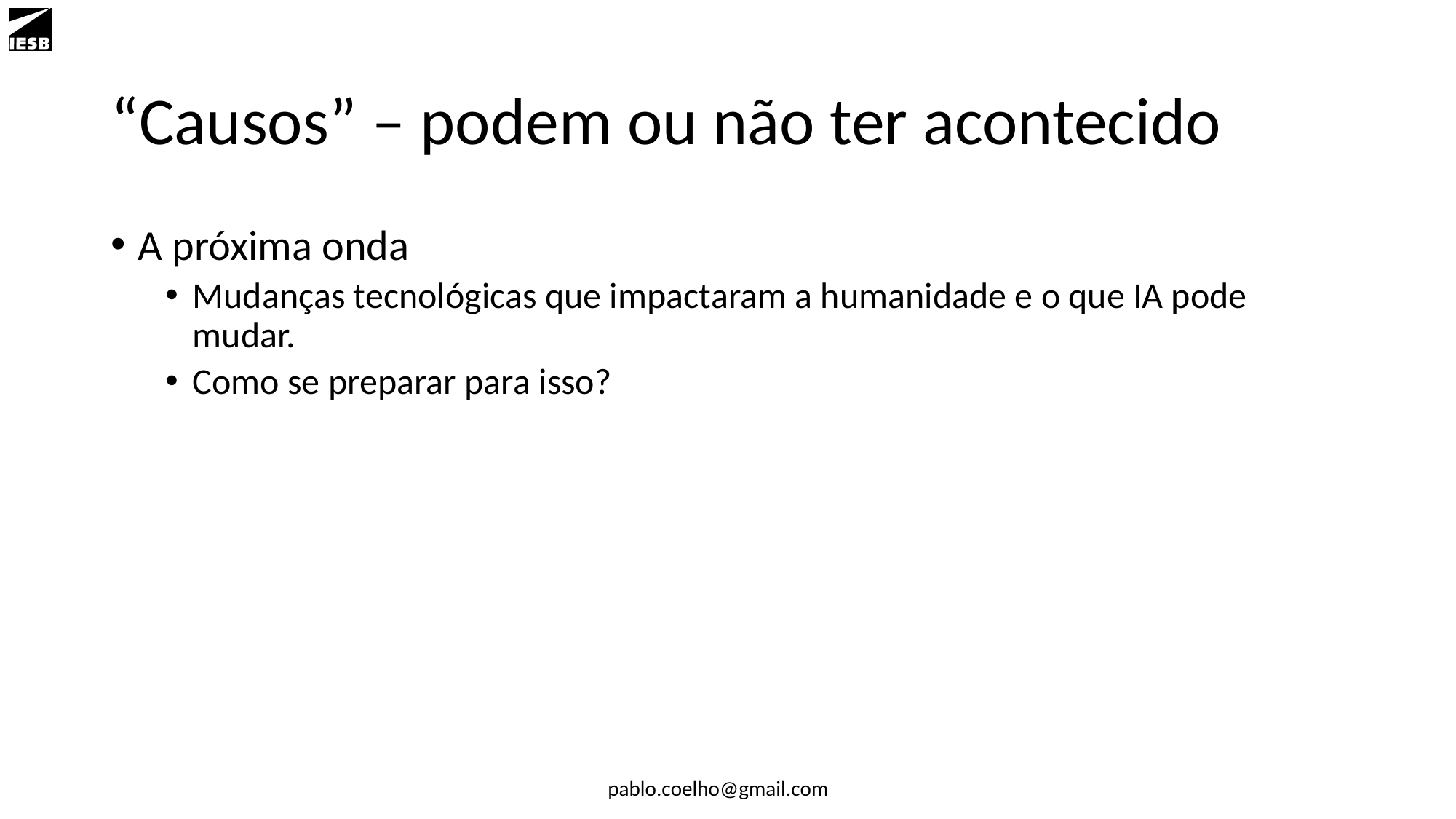

# “Causos” – podem ou não ter acontecido
A próxima onda
Mudanças tecnológicas que impactaram a humanidade e o que IA pode mudar.
Como se preparar para isso?